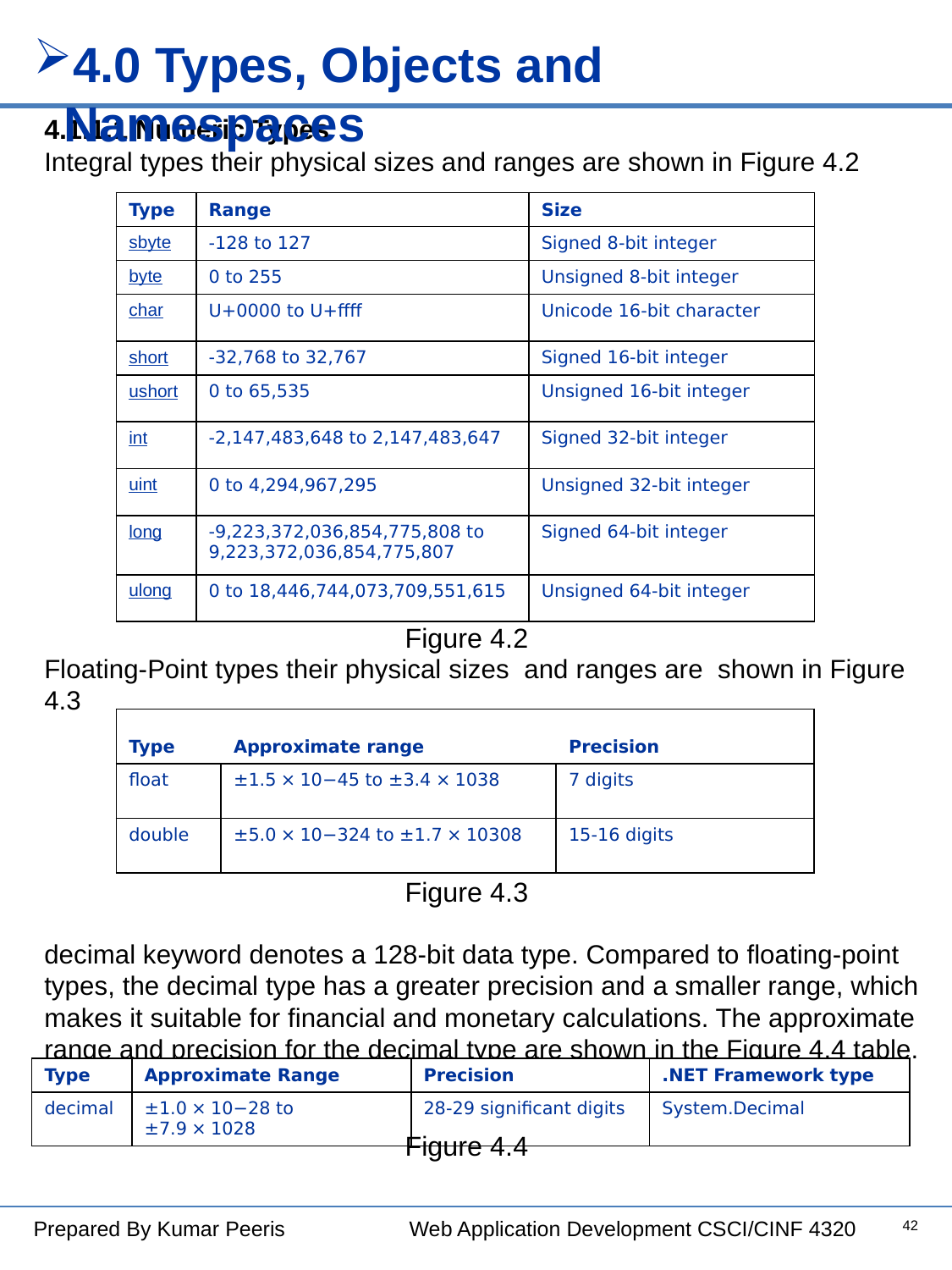

4.0 Types, Objects and Namespaces
4.1.1.1 Numeric Types
Integral types their physical sizes and ranges are shown in Figure 4.2

Floating-Point types their physical sizes  and ranges are  shown in Figure 4.3

decimal keyword denotes a 128-bit data type. Compared to floating-point types, the decimal type has a greater precision and a smaller range, which makes it suitable for financial and monetary calculations. The approximate range and precision for the decimal type are shown in the Figure 4.4 table.

| Type | Range | Size |
| --- | --- | --- |
| sbyte | -128 to 127 | Signed 8-bit integer |
| byte | 0 to 255 | Unsigned 8-bit integer |
| char | U+0000 to U+ffff | Unicode 16-bit character |
| short | -32,768 to 32,767 | Signed 16-bit integer |
| ushort | 0 to 65,535 | Unsigned 16-bit integer |
| int | -2,147,483,648 to 2,147,483,647 | Signed 32-bit integer |
| uint | 0 to 4,294,967,295 | Unsigned 32-bit integer |
| long | -9,223,372,036,854,775,808 to 9,223,372,036,854,775,807 | Signed 64-bit integer |
| ulong | 0 to 18,446,744,073,709,551,615 | Unsigned 64-bit integer |
Figure 4.2
| Type | Approximate range | Precision |
| --- | --- | --- |
| float | ±1.5 × 10−45 to ±3.4 × 1038 | 7 digits |
| double | ±5.0 × 10−324 to ±1.7 × 10308 | 15-16 digits |
Figure 4.3
| Type | Approximate Range | Precision | .NET Framework type |
| --- | --- | --- | --- |
| decimal | ±1.0 × 10−28 to ±7.9 × 1028 | 28-29 significant digits | System.Decimal |
Figure 4.4
42
Prepared By Kumar Peeris                     Web Application Development CSCI/CINF 4320